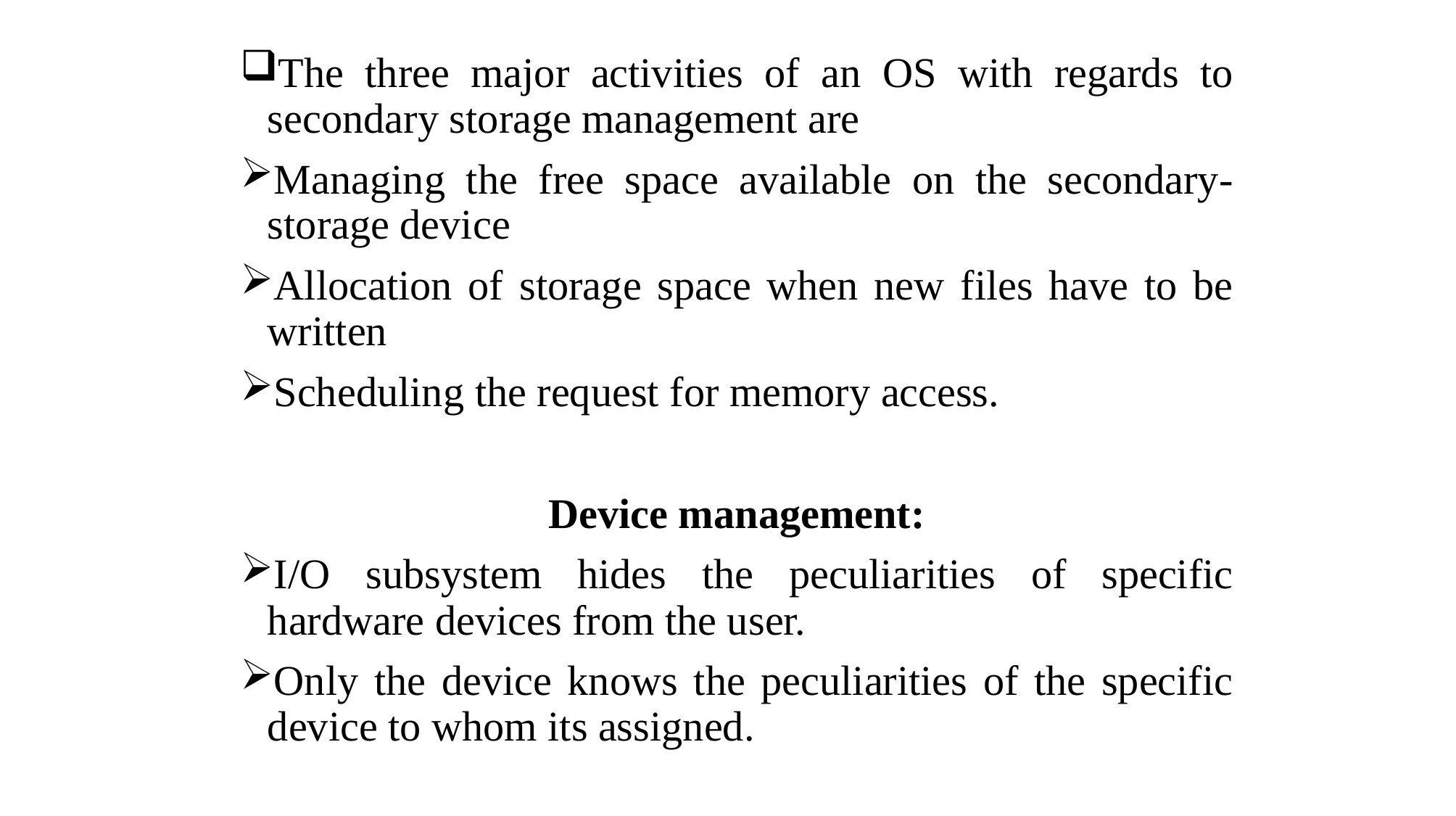

The three major activities of an OS with regards to secondary storage management are
Managing the free space available on the secondary-storage device
Allocation of storage space when new files have to be written
Scheduling the request for memory access.

Device management:
I/O subsystem hides the peculiarities of specific hardware devices from the user.
Only the device knows the peculiarities of the specific device to whom its assigned.